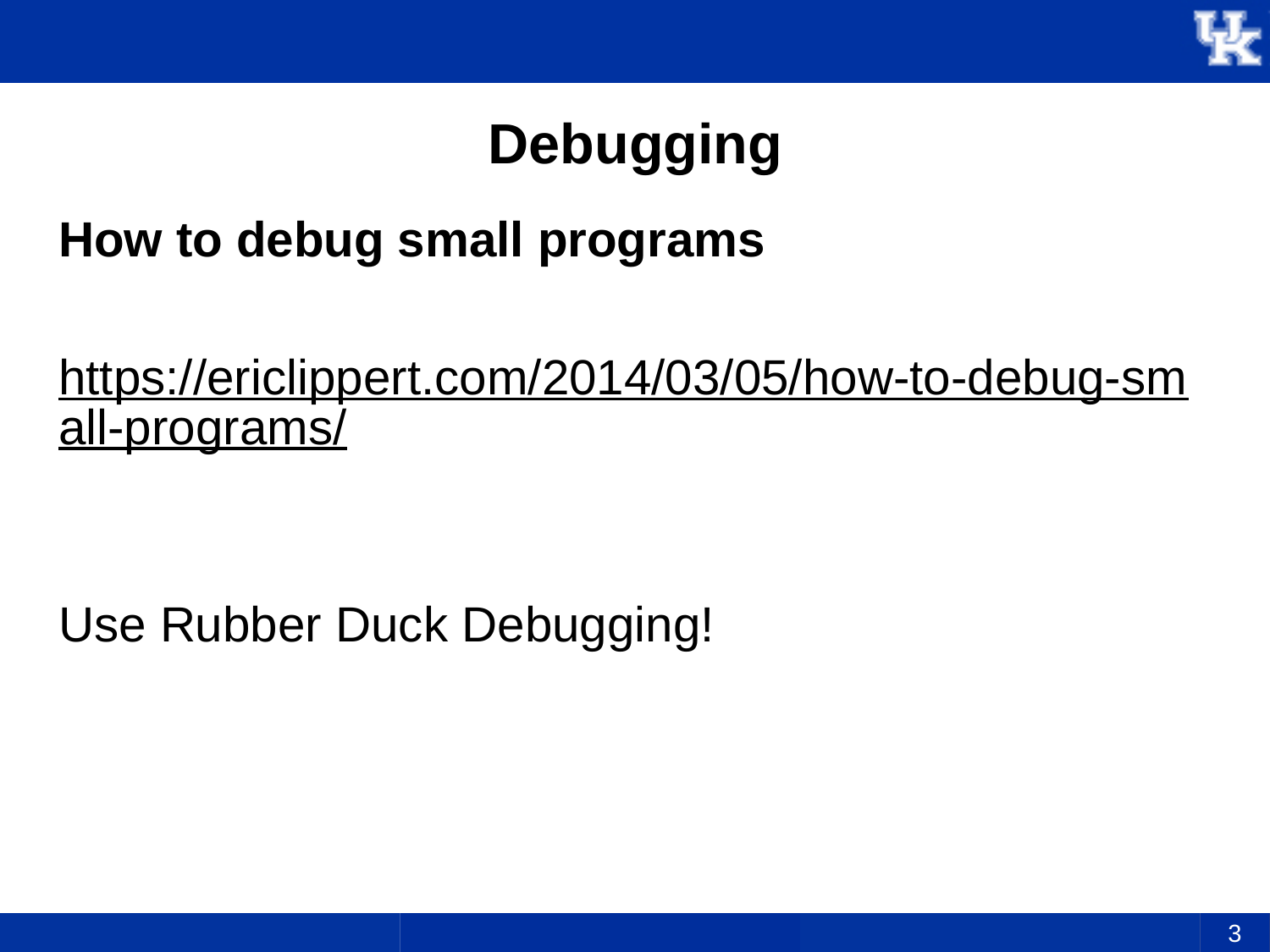

# Debugging
How to debug small programs

https://ericlippert.com/2014/03/05/how-to-debug-small-programs/

Use Rubber Duck Debugging!
3